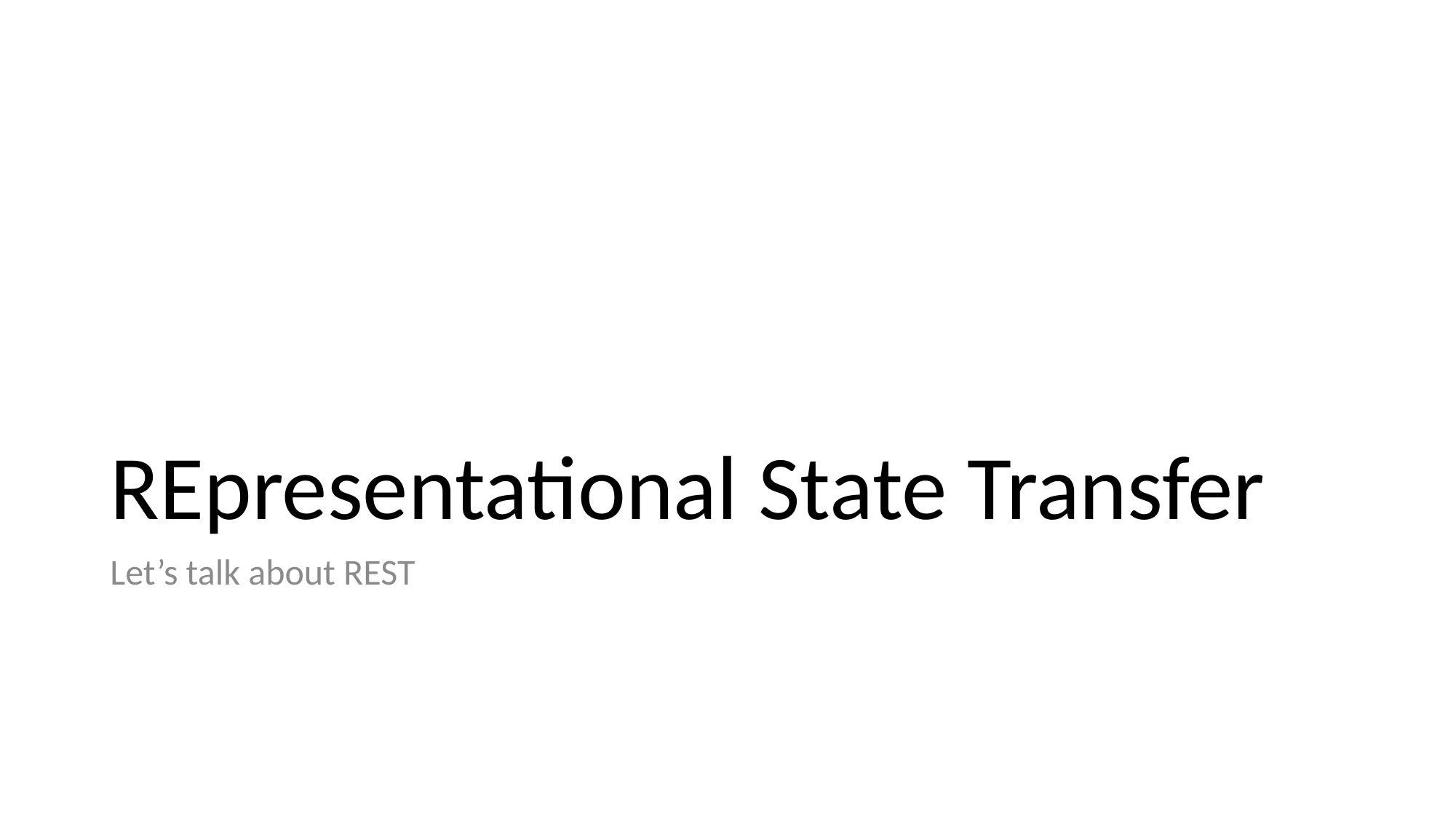

# REpresentational State Transfer
Let’s talk about REST